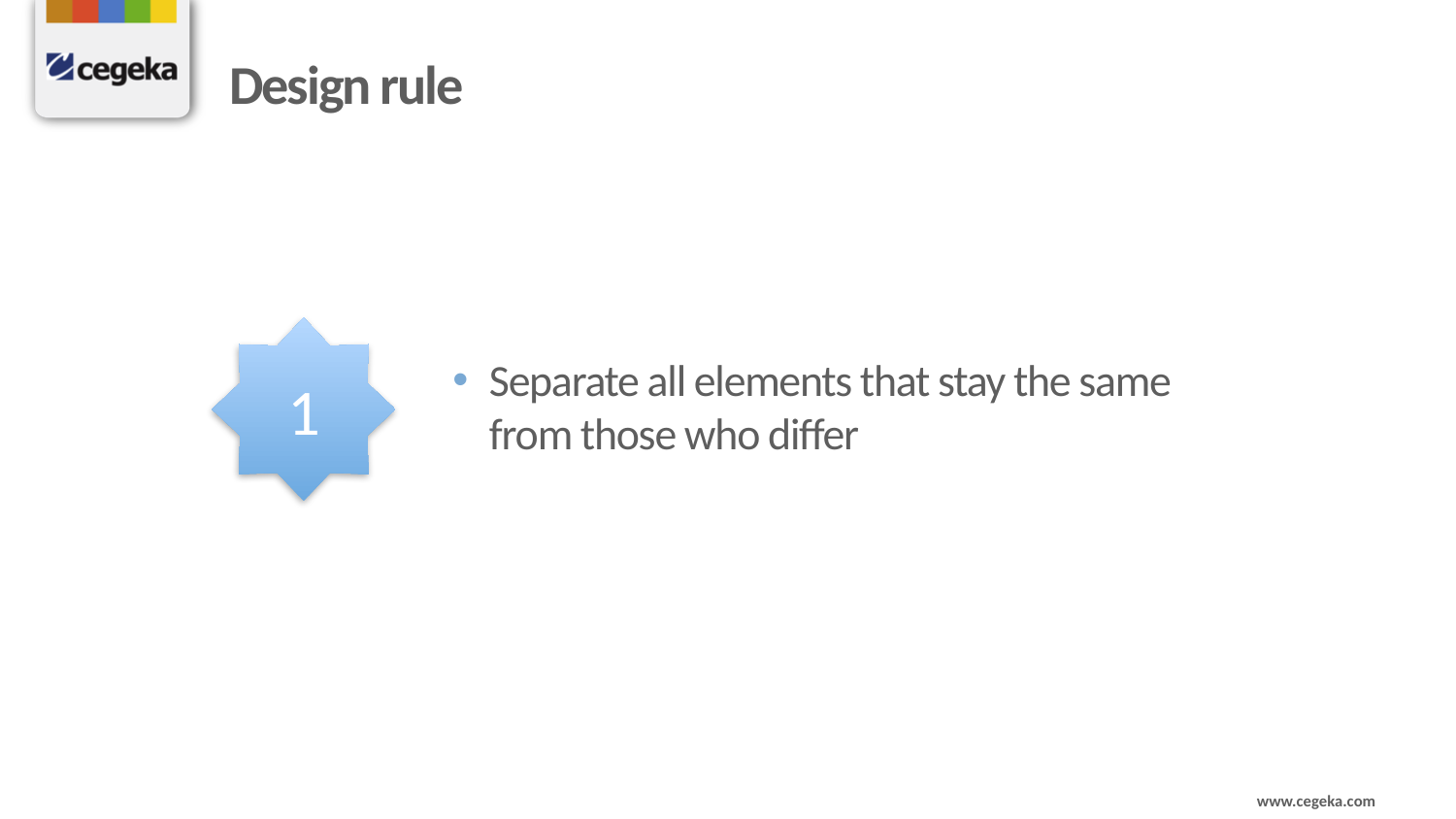

# Design rule
1
Separate all elements that stay the same
from those who differ